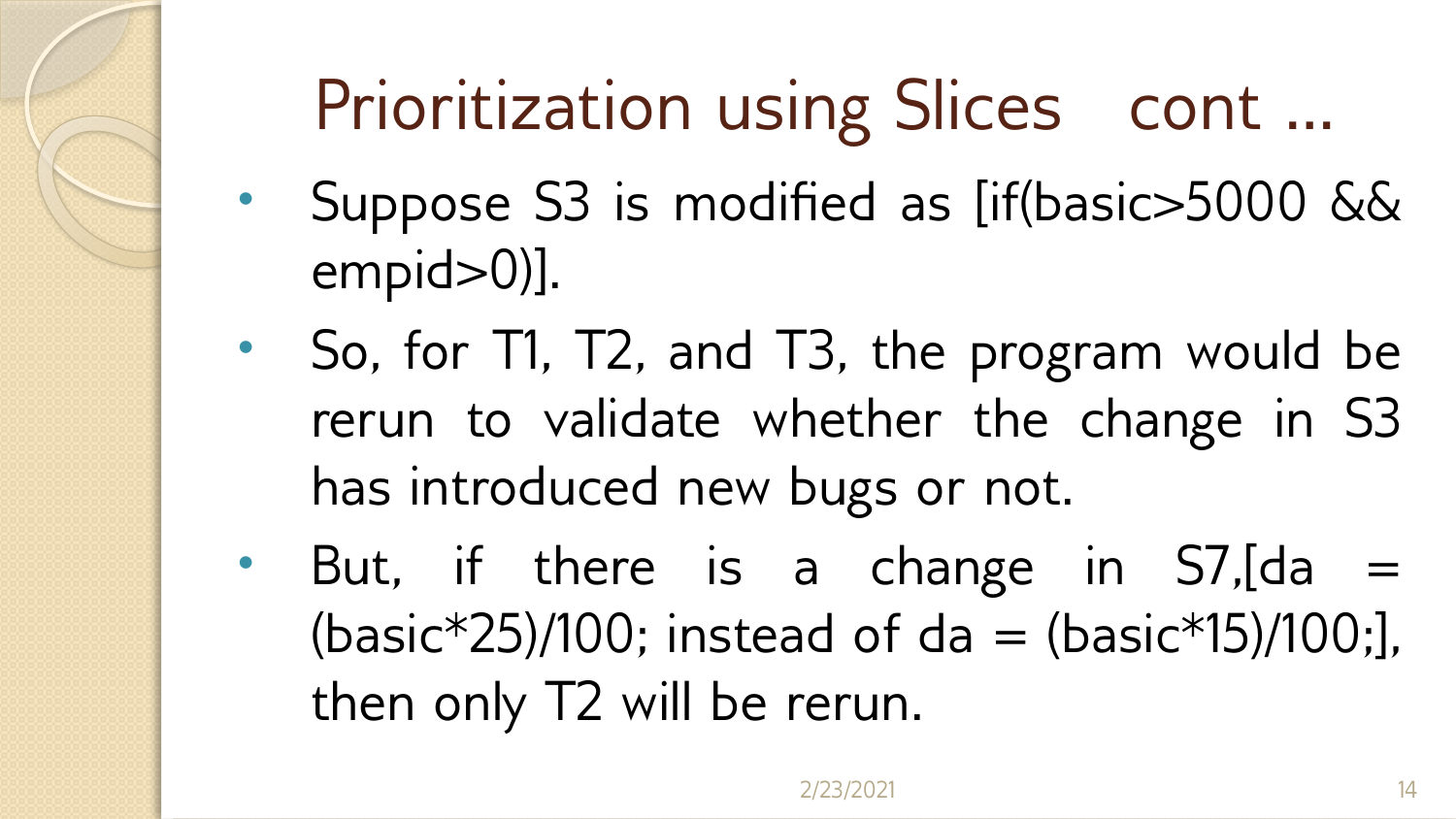

# Prioritization using Slices   cont …
Suppose S3 is modified as [if(basic>5000 && empid>0)].
So, for T1, T2, and T3, the program would be rerun to validate whether the change in S3 has introduced new bugs or not.
But, if there is a change in S7,[da = (basic*25)/100; instead of da = (basic*15)/100;], then only T2 will be rerun.
2/23/2021
14